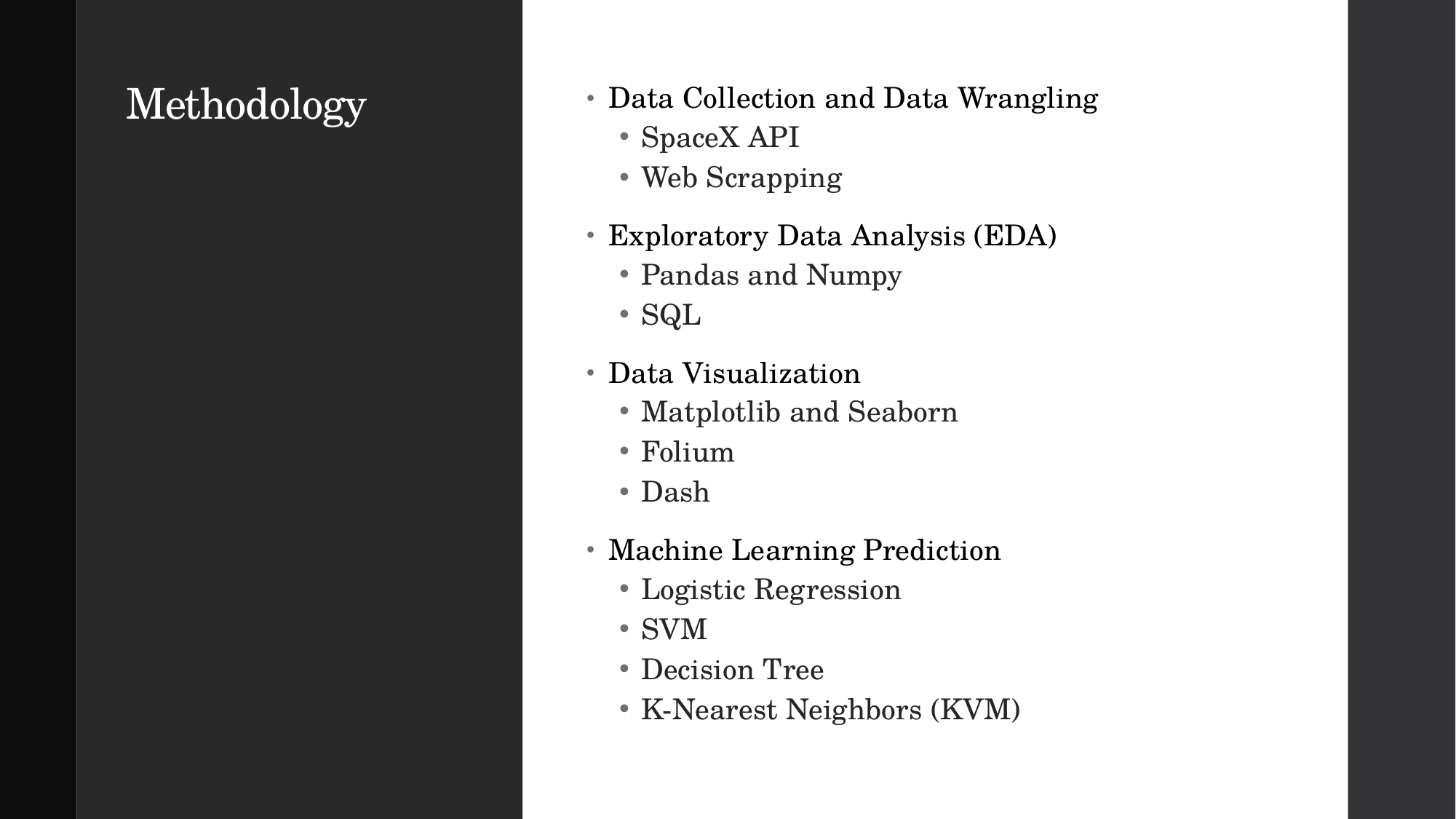

# Methodology
Data Collection and Data Wrangling
SpaceX API
Web Scrapping
Exploratory Data Analysis (EDA)
Pandas and Numpy
SQL
Data Visualization
Matplotlib and Seaborn
Folium
Dash
Machine Learning Prediction
Logistic Regression
SVM
Decision Tree
K-Nearest Neighbors (KVM)